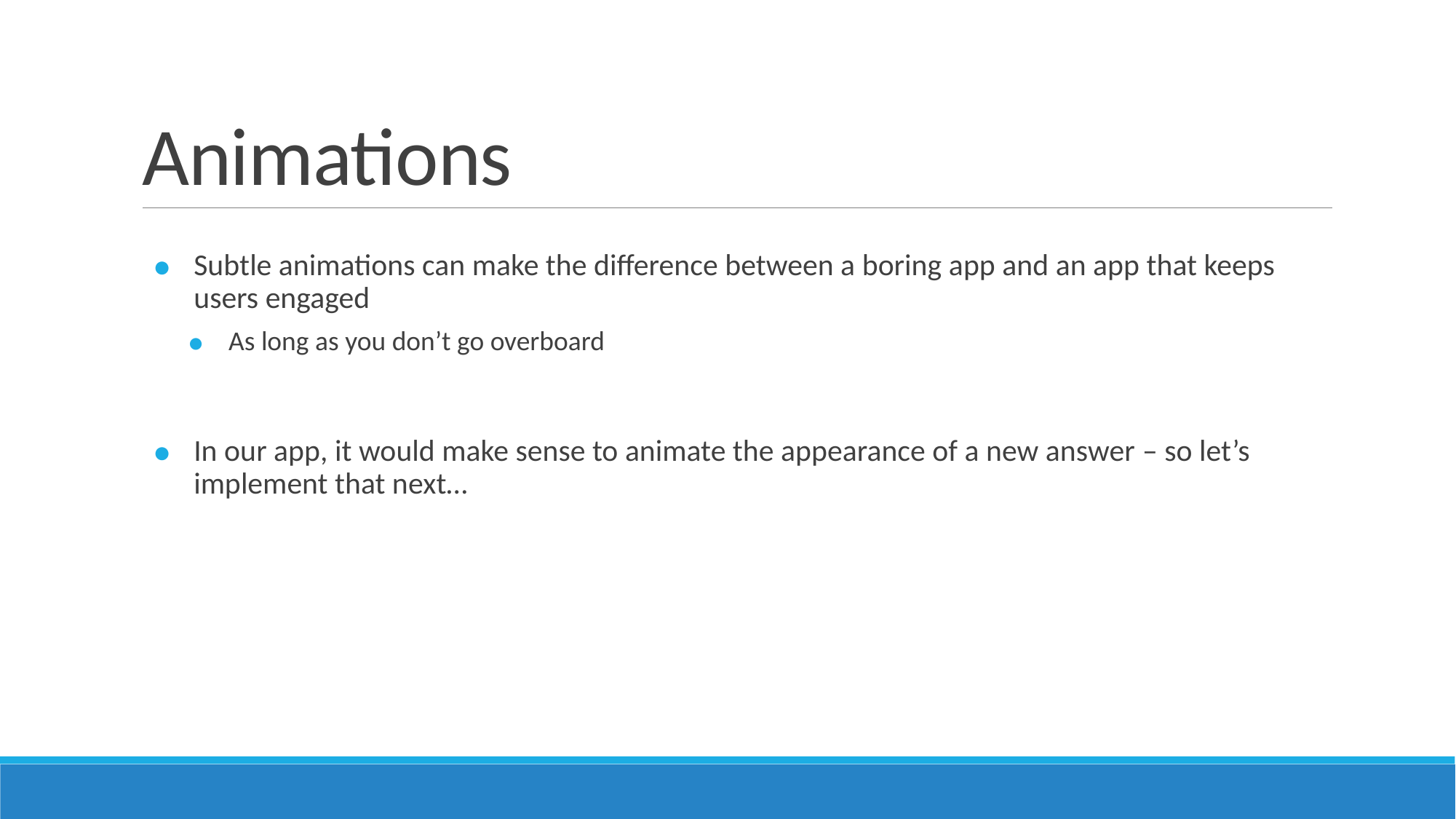

# Animations
Subtle animations can make the difference between a boring app and an app that keeps users engaged
As long as you don’t go overboard

In our app, it would make sense to animate the appearance of a new answer – so let’s implement that next…